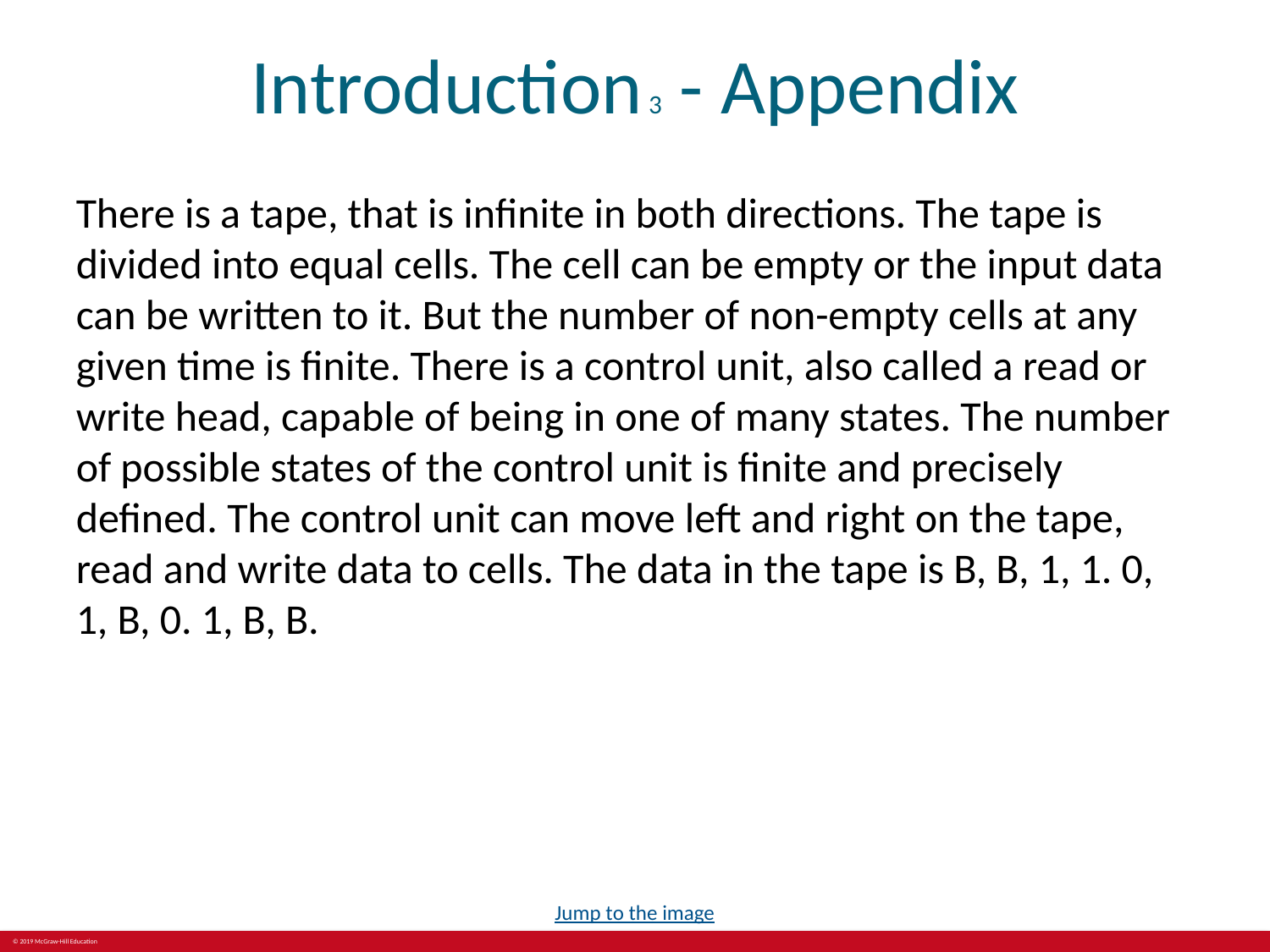

# Introduction 3 - Appendix
There is a tape, that is infinite in both directions. The tape is divided into equal cells. The cell can be empty or the input data can be written to it. But the number of non-empty cells at any given time is finite. There is a control unit, also called a read or write head, capable of being in one of many states. The number of possible states of the control unit is finite and precisely defined. The control unit can move left and right on the tape, read and write data to cells. The data in the tape is B, B, 1, 1. 0, 1, B, 0. 1, B, B.
Jump to the image